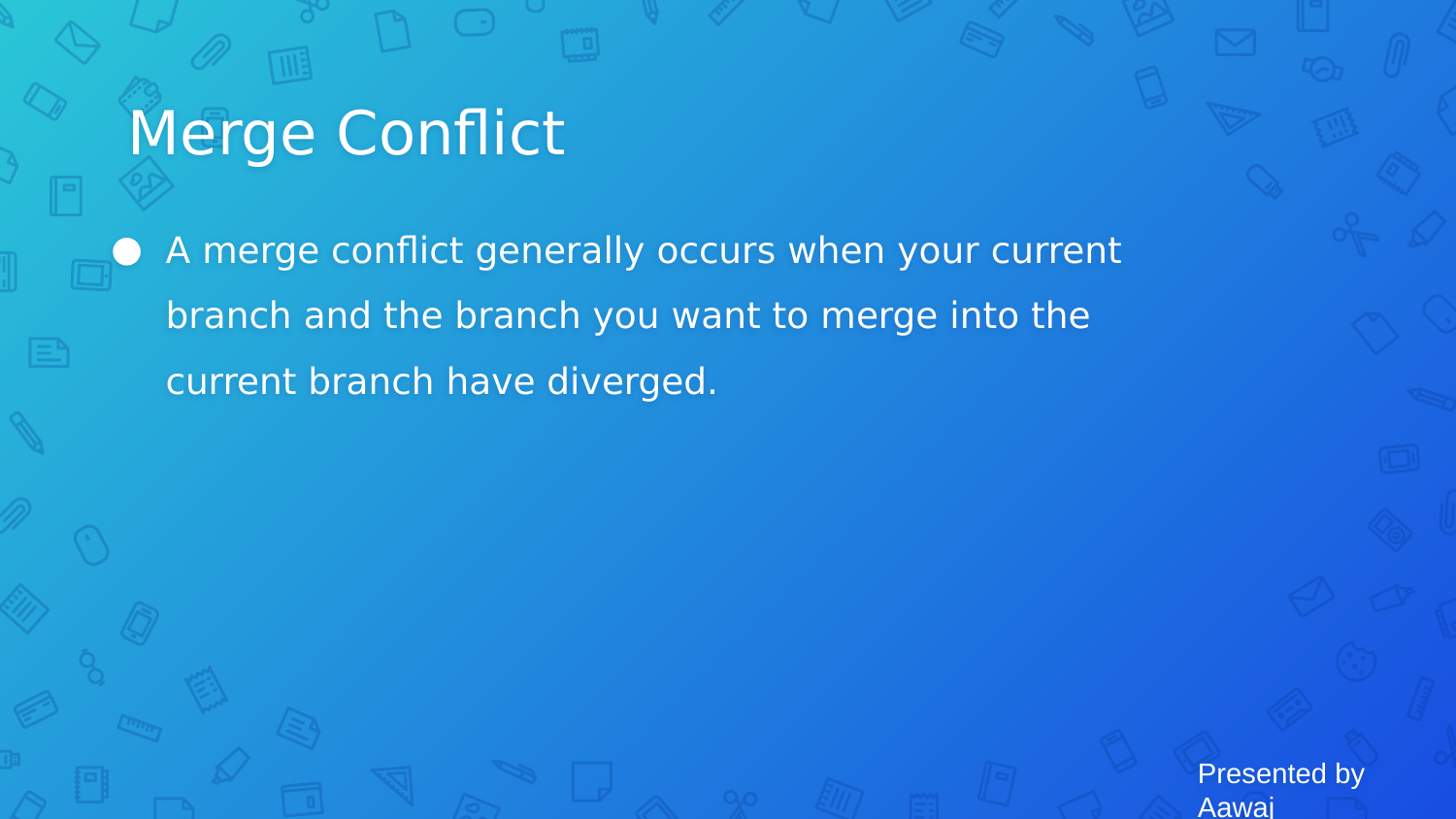

Merge Conflict
A merge conflict generally occurs when your current branch and the branch you want to merge into the current branch have diverged.
Presented by Aawaj